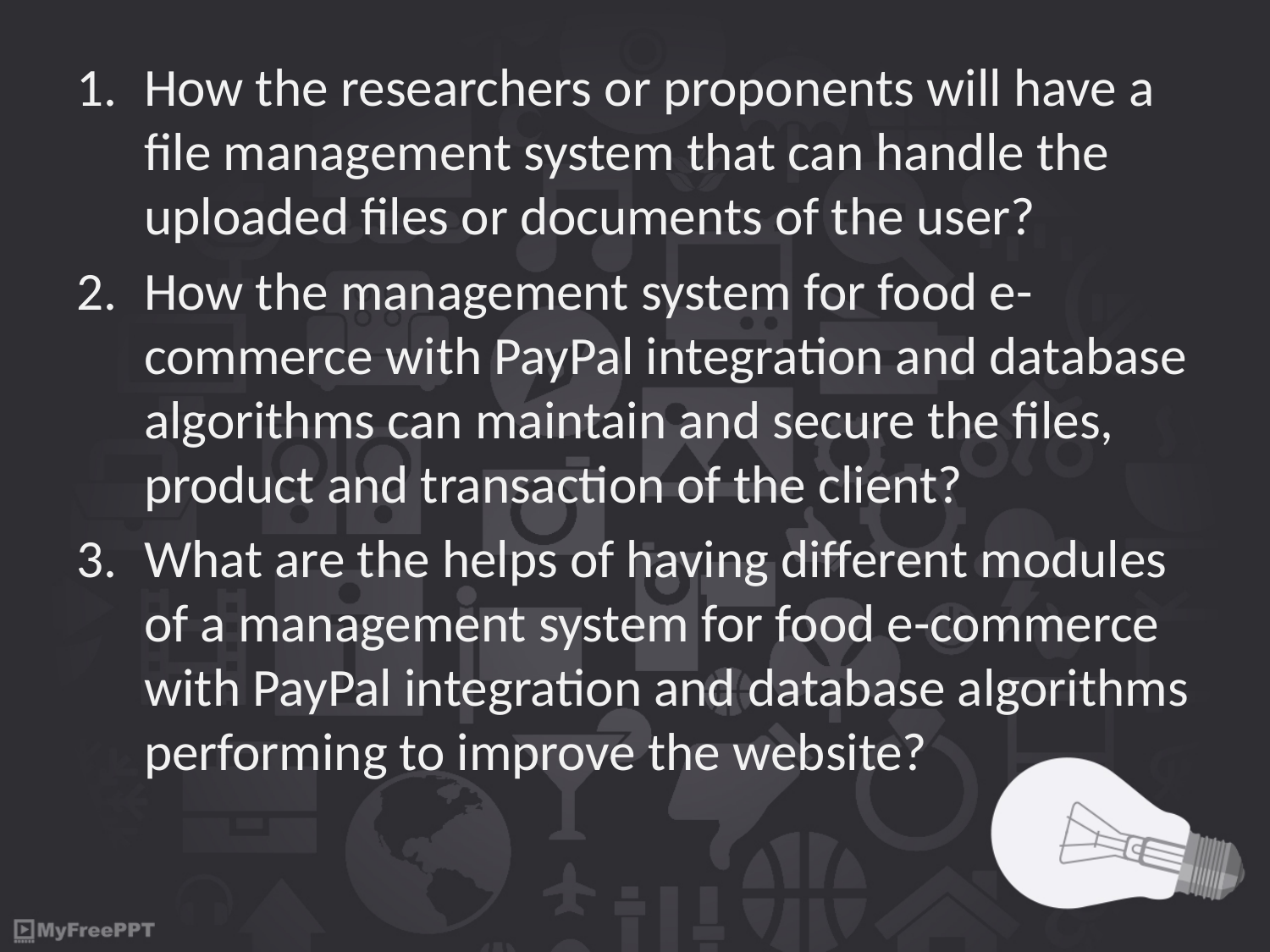

How the researchers or proponents will have a file management system that can handle the uploaded files or documents of the user?
How the management system for food e-commerce with PayPal integration and database algorithms can maintain and secure the files, product and transaction of the client?
What are the helps of having different modules of a management system for food e-commerce with PayPal integration and database algorithms performing to improve the website?